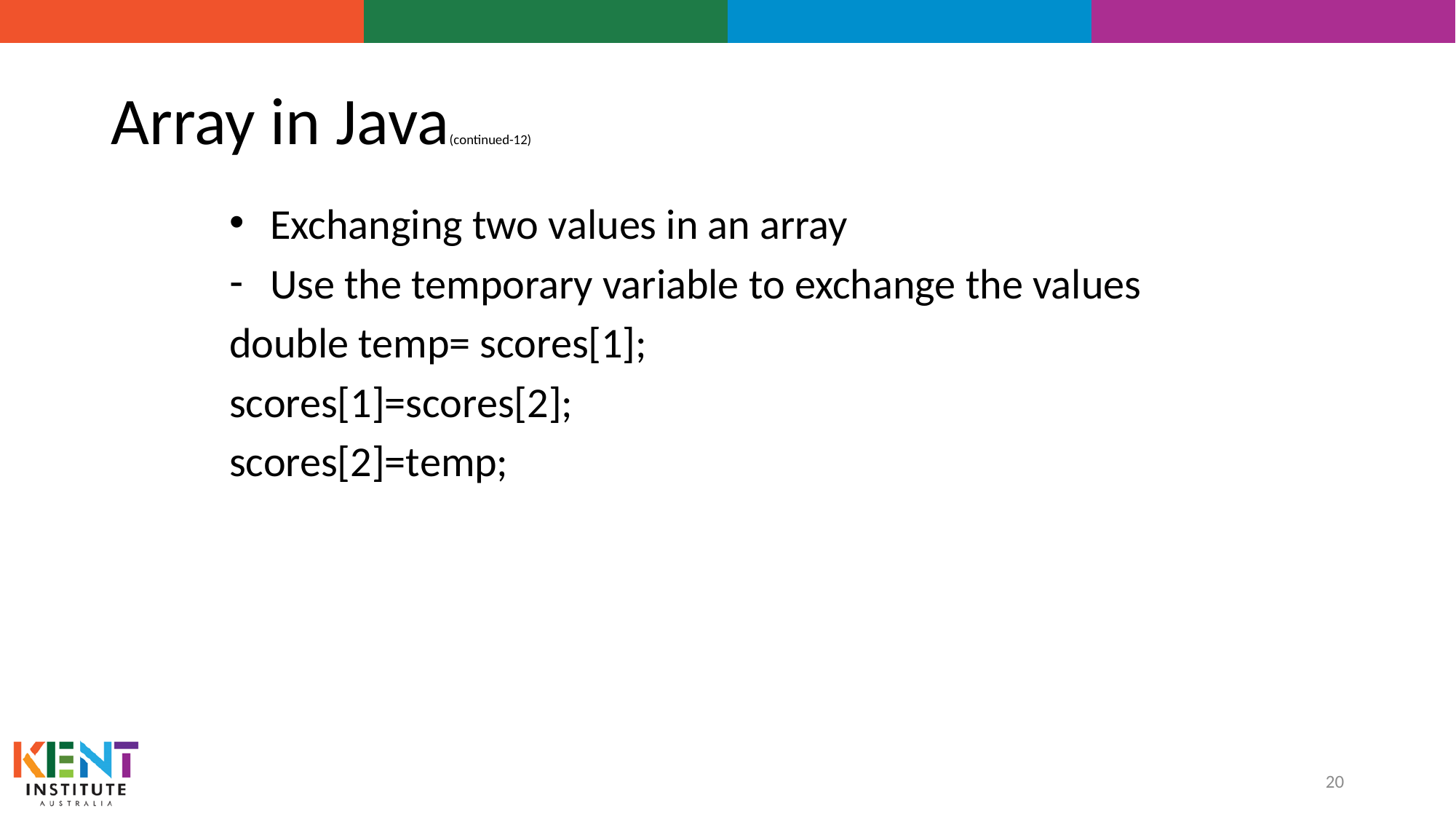

# Array in Java(continued-12)
Exchanging two values in an array
Use the temporary variable to exchange the values
double temp= scores[1];
scores[1]=scores[2];
scores[2]=temp;

20